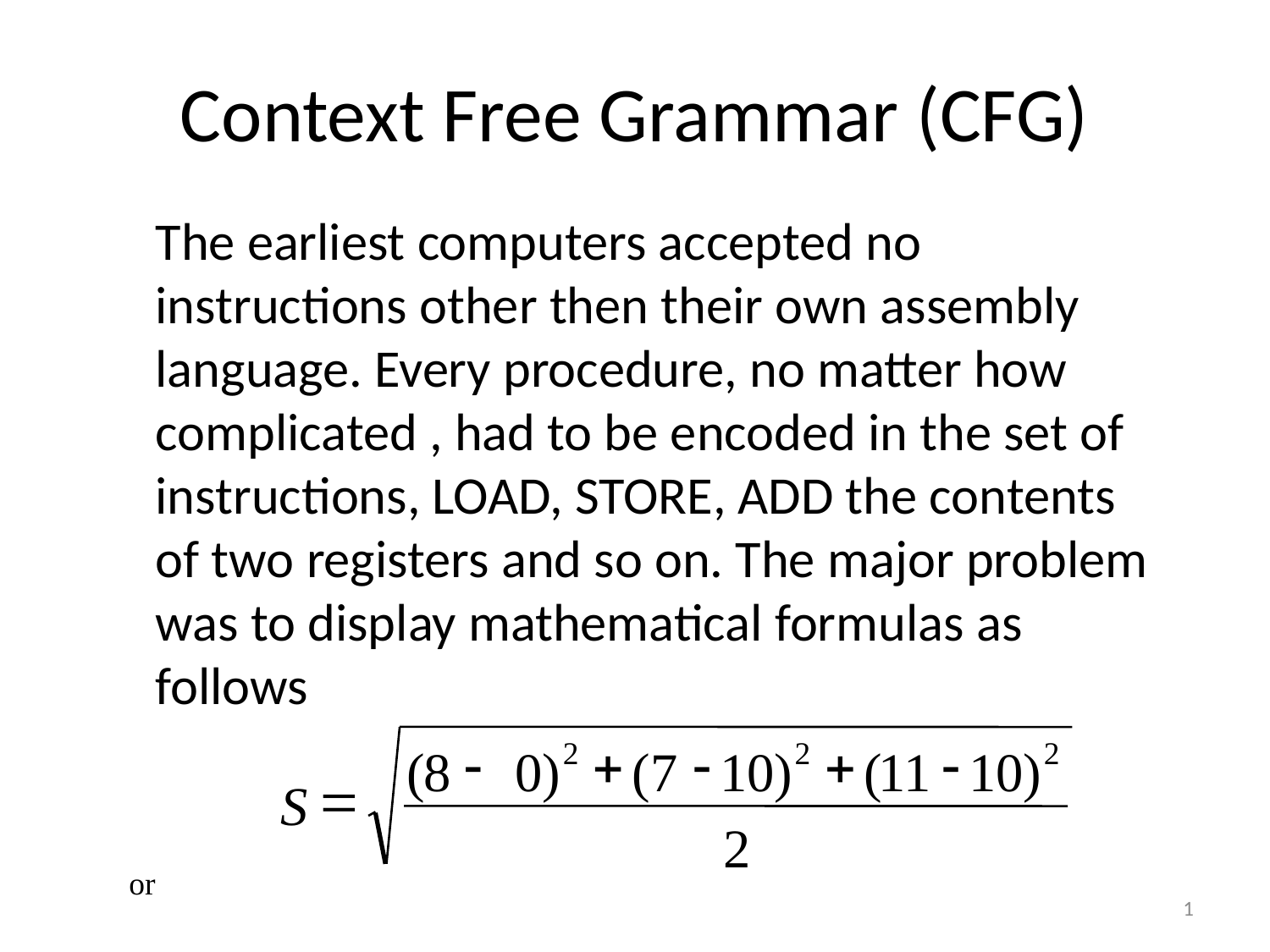

# Context Free Grammar (CFG)
	The earliest computers accepted no instructions other then their own assembly language. Every procedure, no matter how complicated , had to be encoded in the set of instructions, LOAD, STORE, ADD the contents of two registers and so on. The major problem was to display mathematical formulas as follows

−
+
−
+
−
2
2
2
(
8
0
)
(
7
10
)
(
11
10
)
=
S

2
or
1